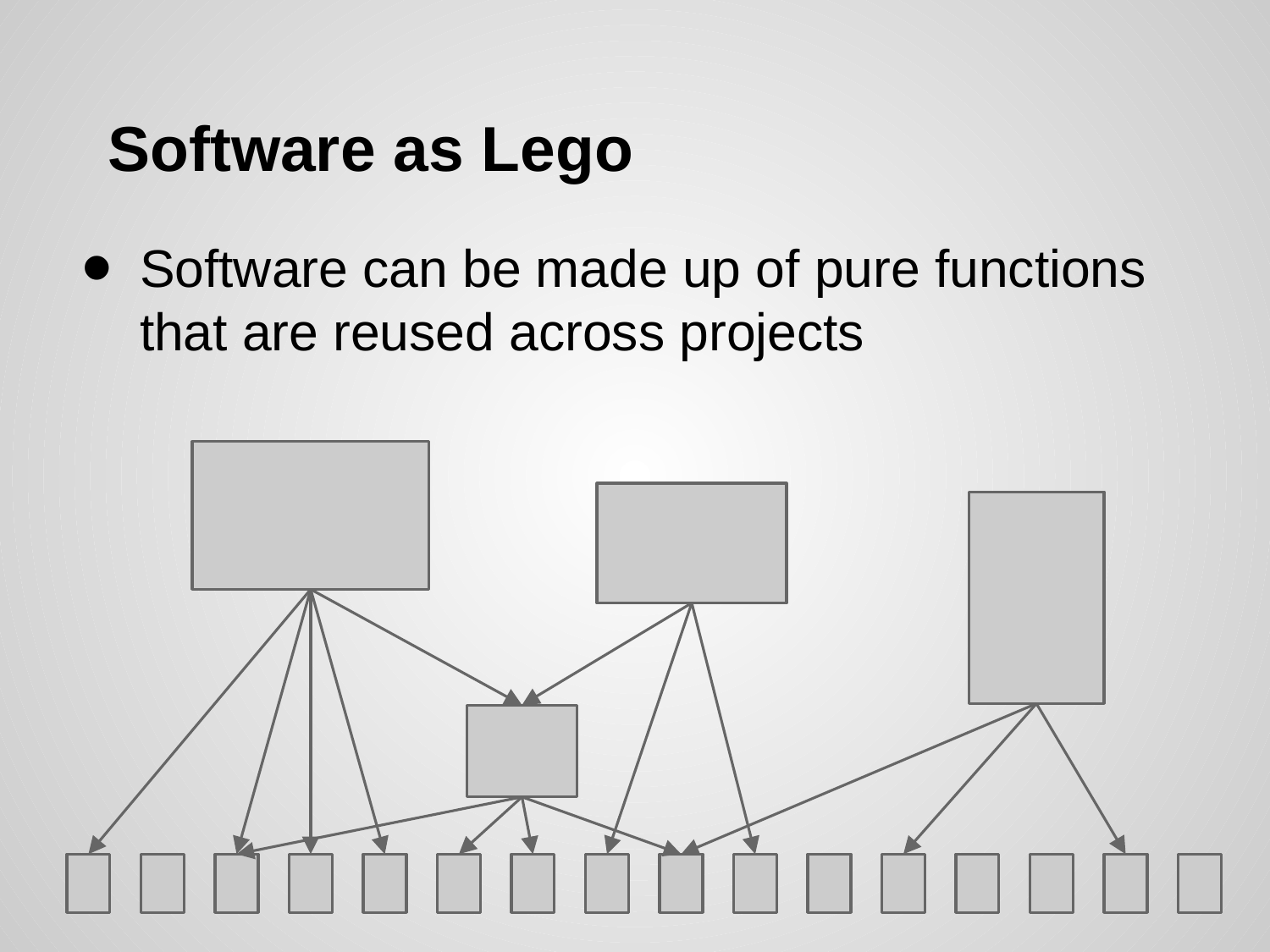

# Software as Lego
Software can be made up of pure functions that are reused across projects